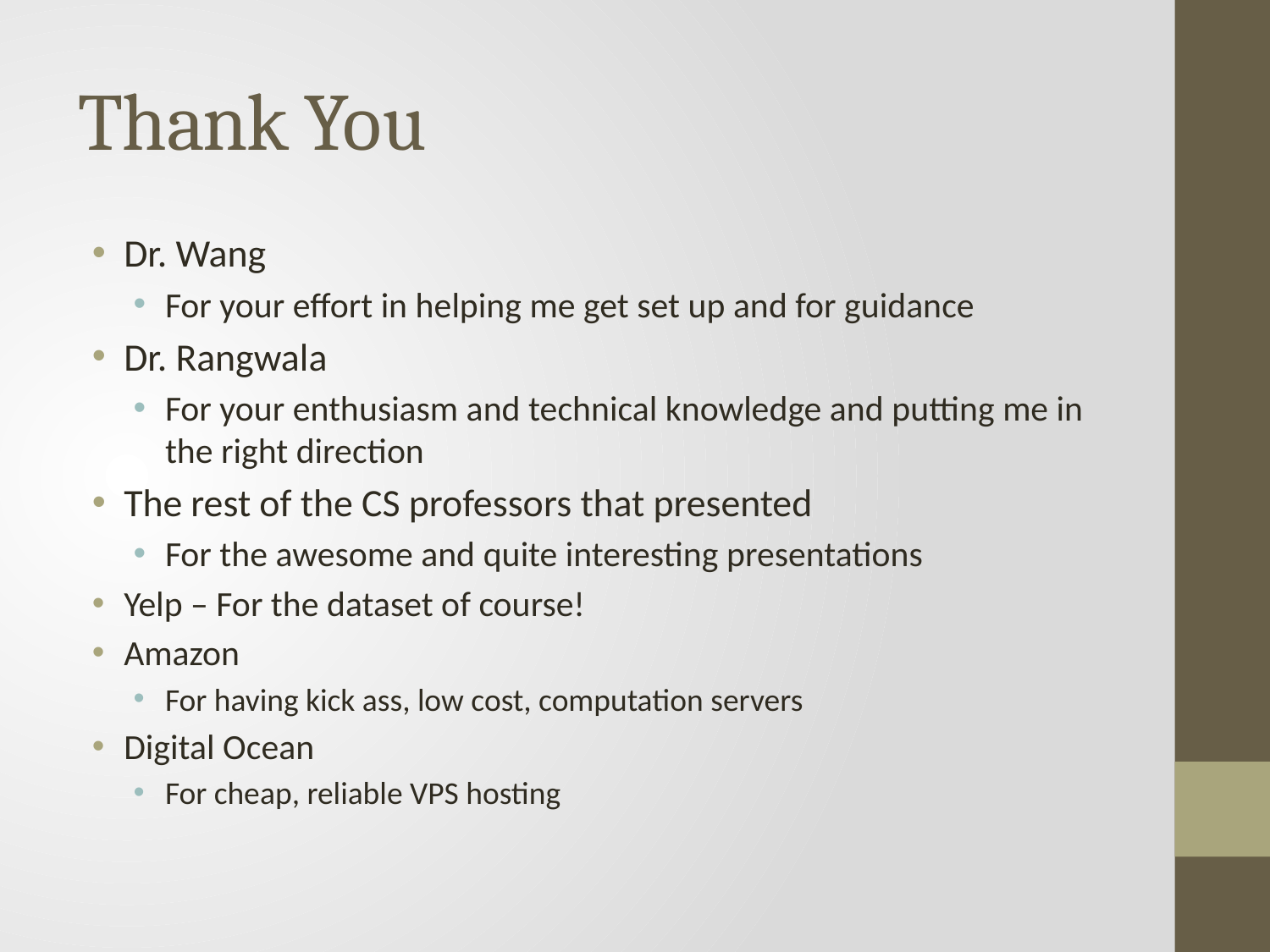

# Thank You
Dr. Wang
For your effort in helping me get set up and for guidance
Dr. Rangwala
For your enthusiasm and technical knowledge and putting me in the right direction
The rest of the CS professors that presented
For the awesome and quite interesting presentations
Yelp – For the dataset of course!
Amazon
For having kick ass, low cost, computation servers
Digital Ocean
For cheap, reliable VPS hosting